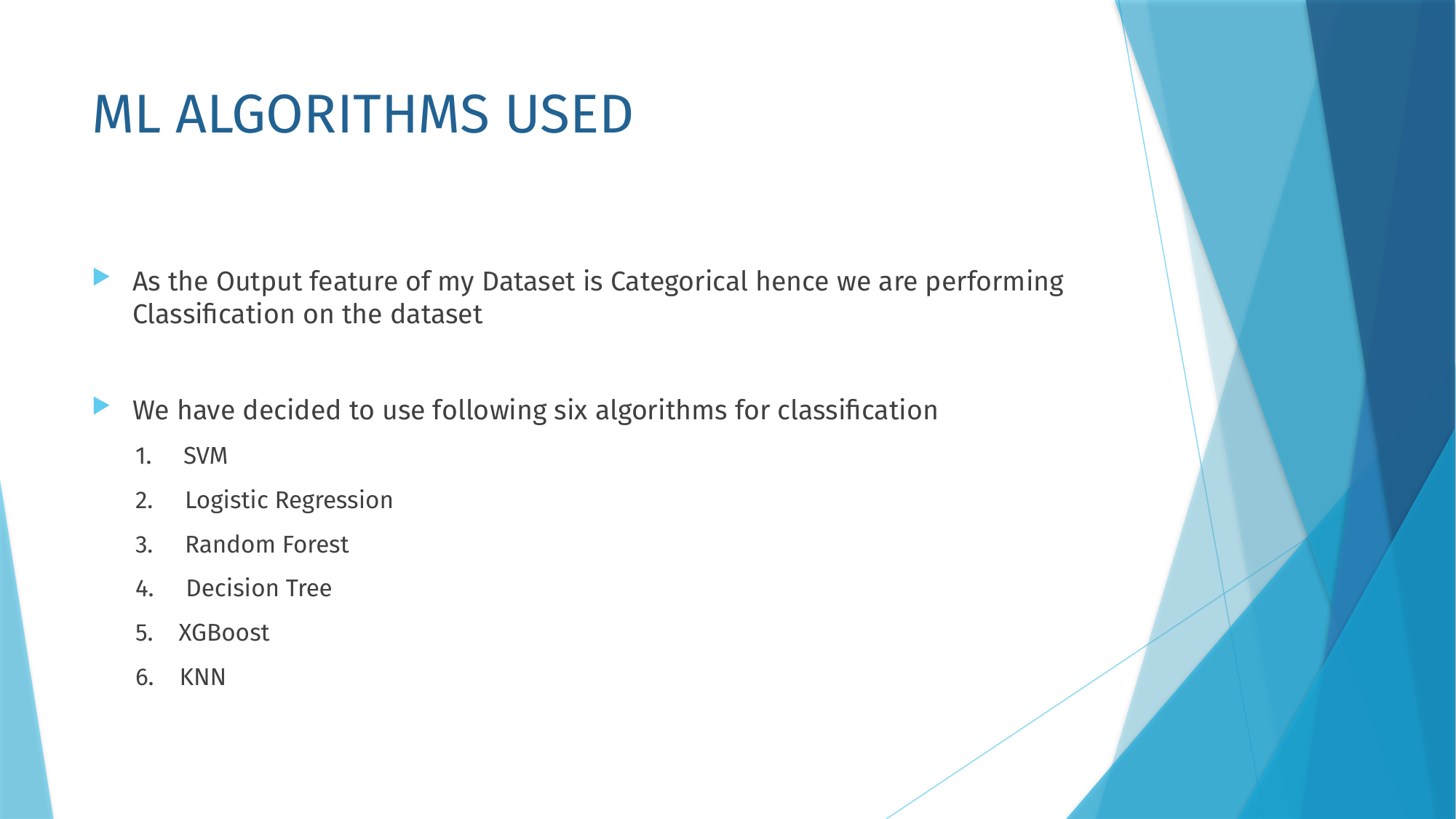

# ML ALGORITHMS USED
As the Output feature of my Dataset is Categorical hence we are performing Classification on the dataset

We have decided to use following six algorithms for classification
1.     SVM
2.     Logistic Regression
3.     Random Forest
4.     Decision Tree
5.    XGBoost
6.    KNN